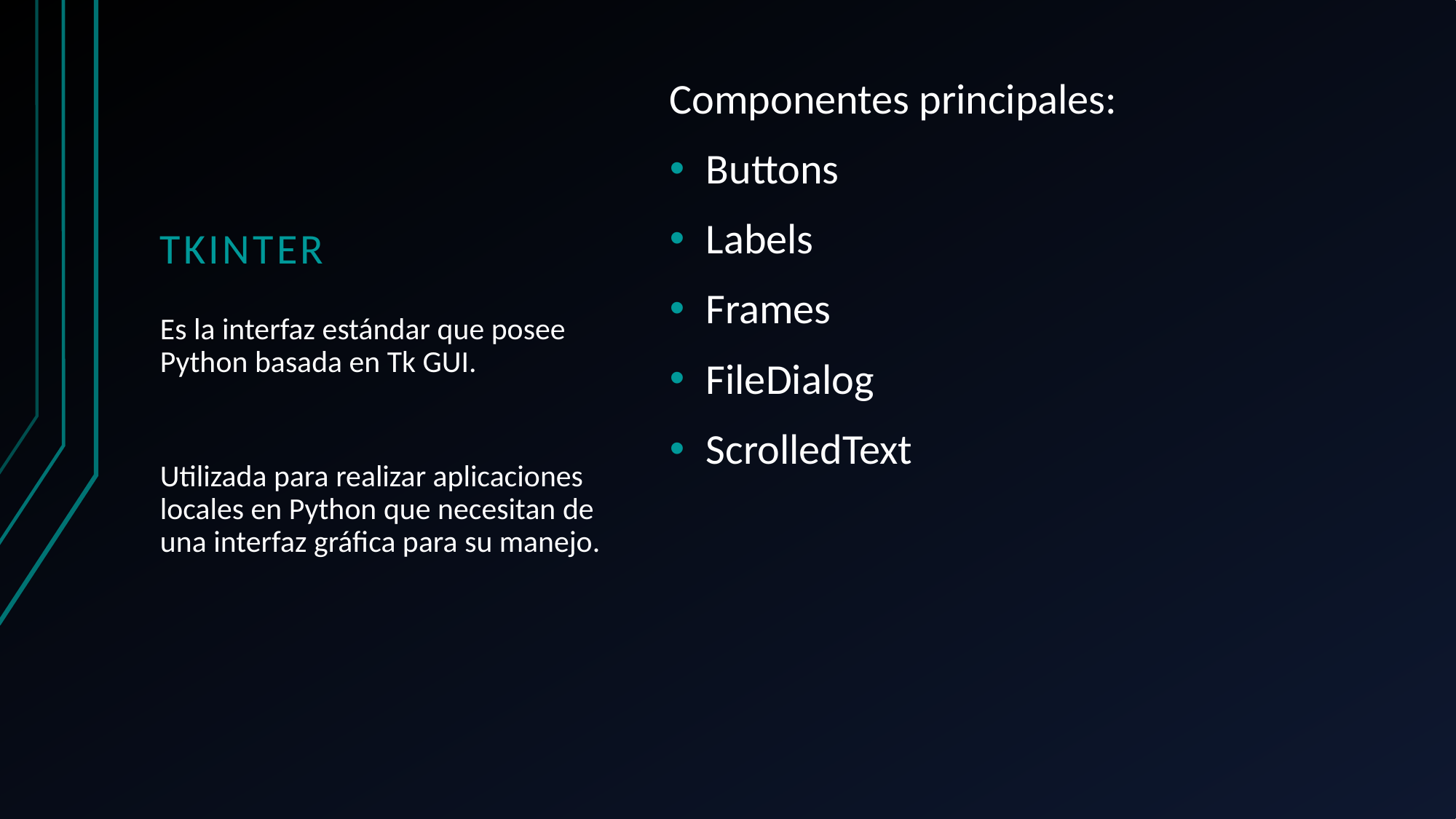

Componentes principales:
Buttons
Labels
Frames
FileDialog
ScrolledText

# TKINTER
Es la interfaz estándar que posee Python basada en Tk GUI.

Utilizada para realizar aplicaciones locales en Python que necesitan de una interfaz gráfica para su manejo.